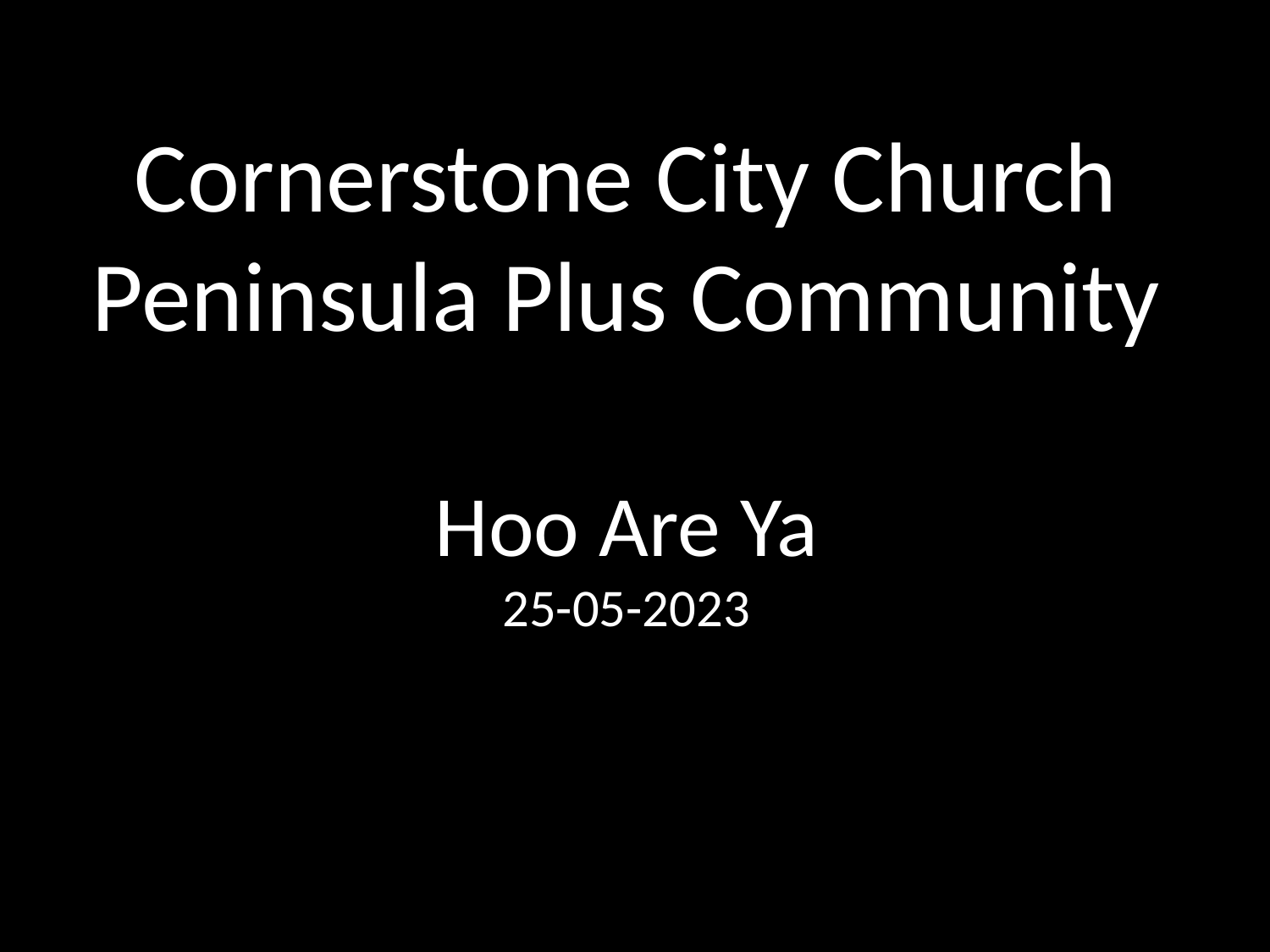

Cornerstone City Church
Peninsula Plus Community
Hoo Are Ya
25-05-2023